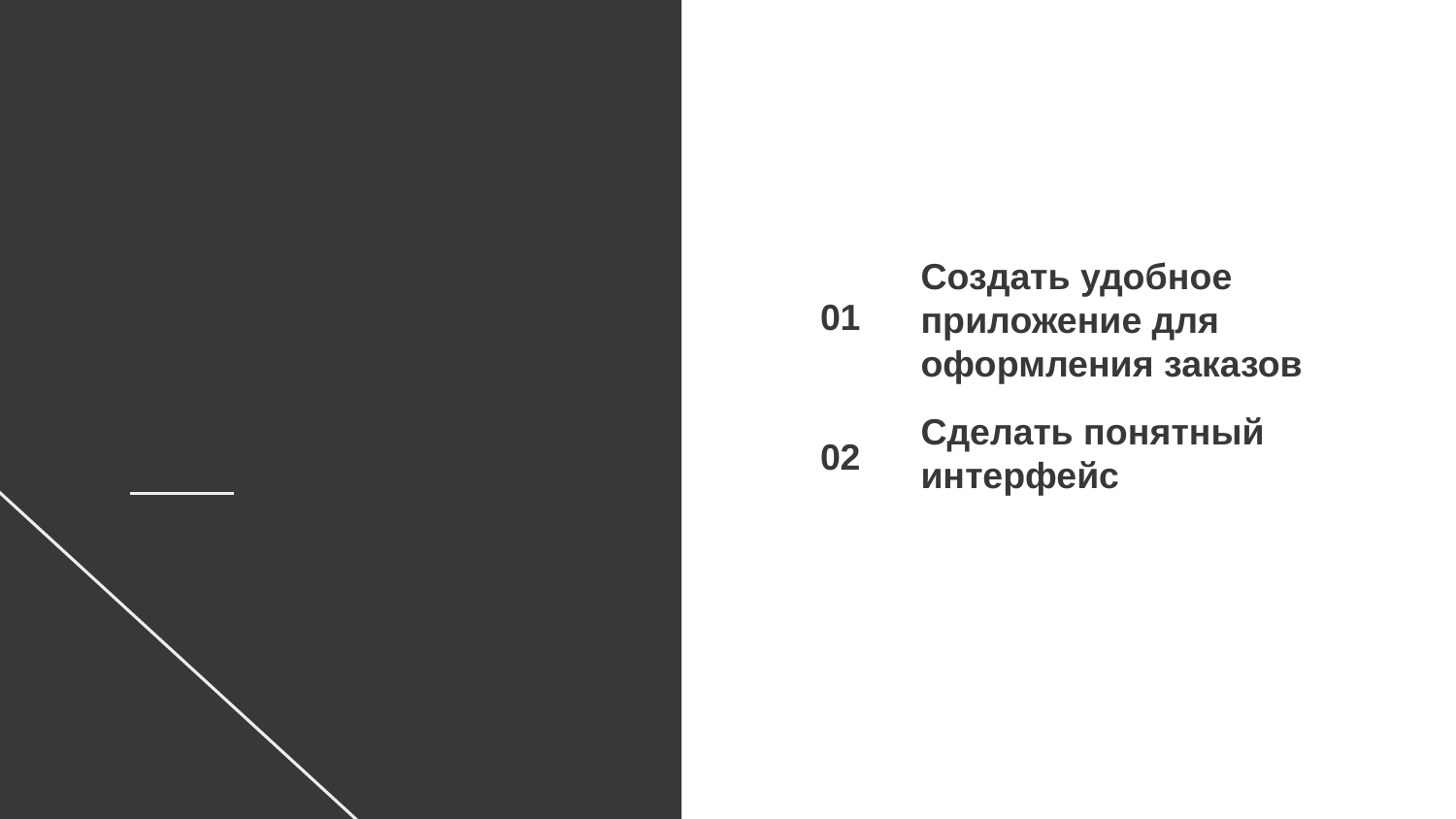

01
Создать удобное приложение для оформления заказов
# Сделать понятный интерфейс
02